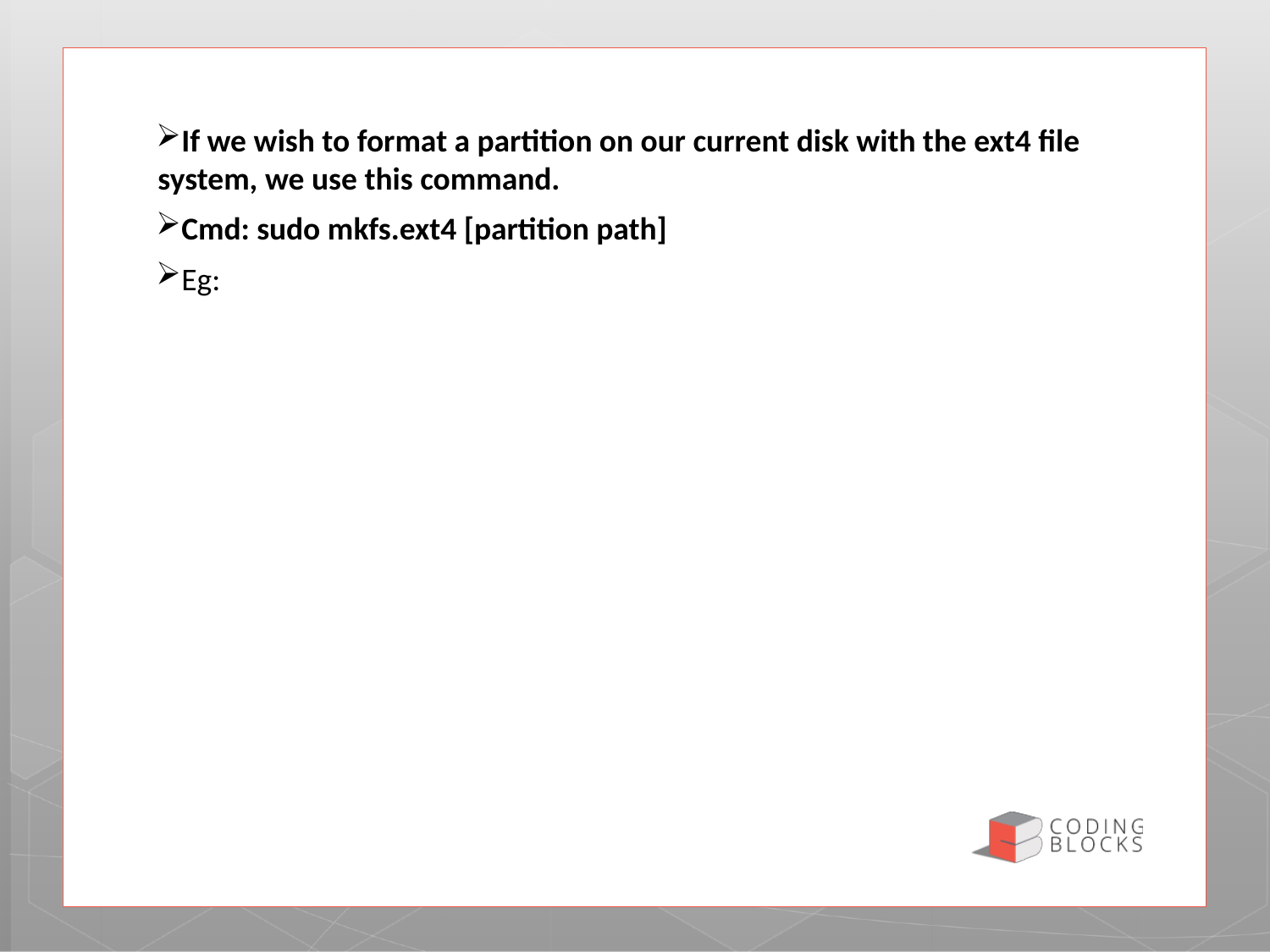

If we wish to format a partition on our current disk with the ext4 file system, we use this command.
Cmd: sudo mkfs.ext4 [partition path]
Eg: